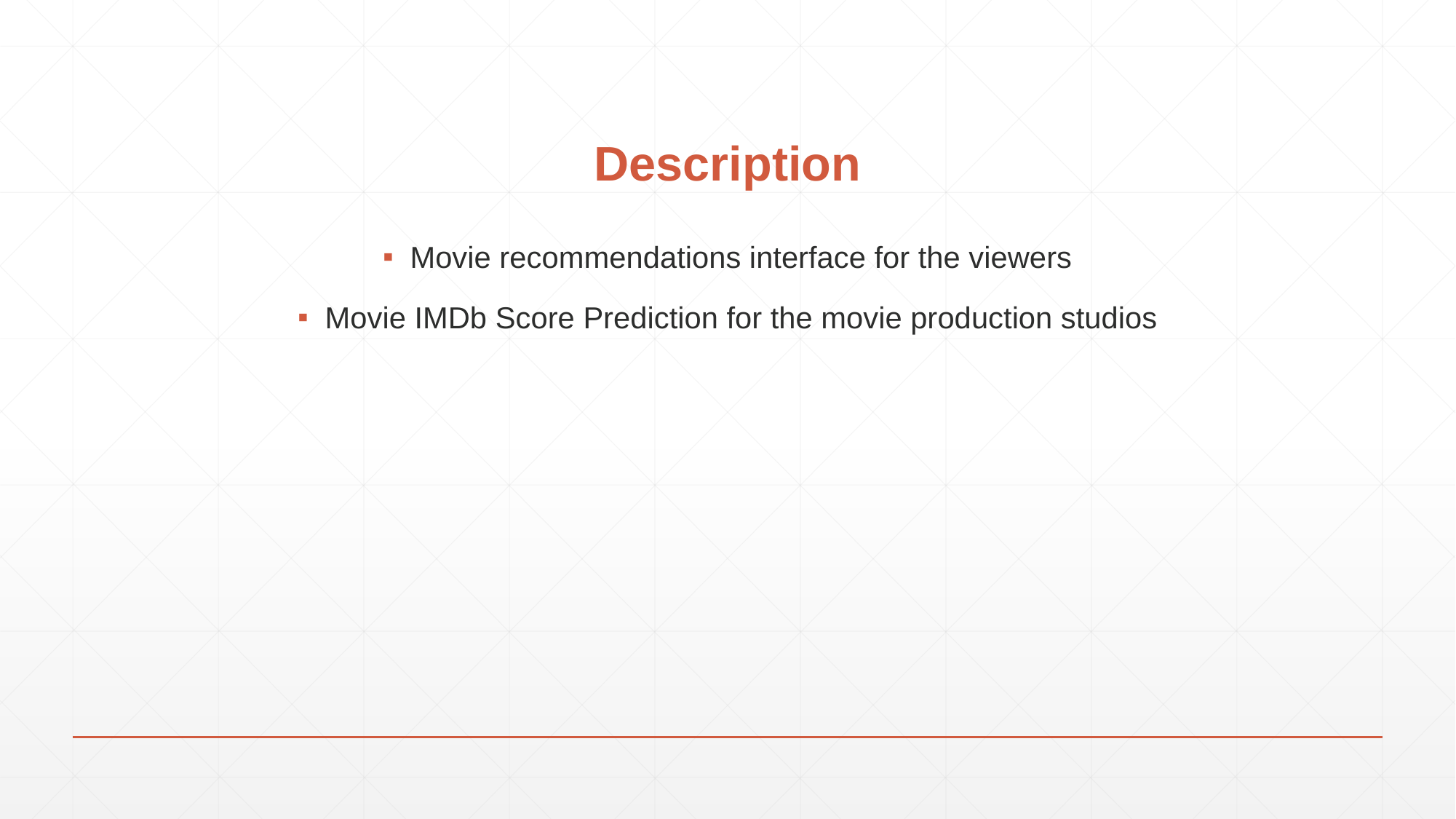

# Description
Movie recommendations interface for the viewers
Movie IMDb Score Prediction for the movie production studios